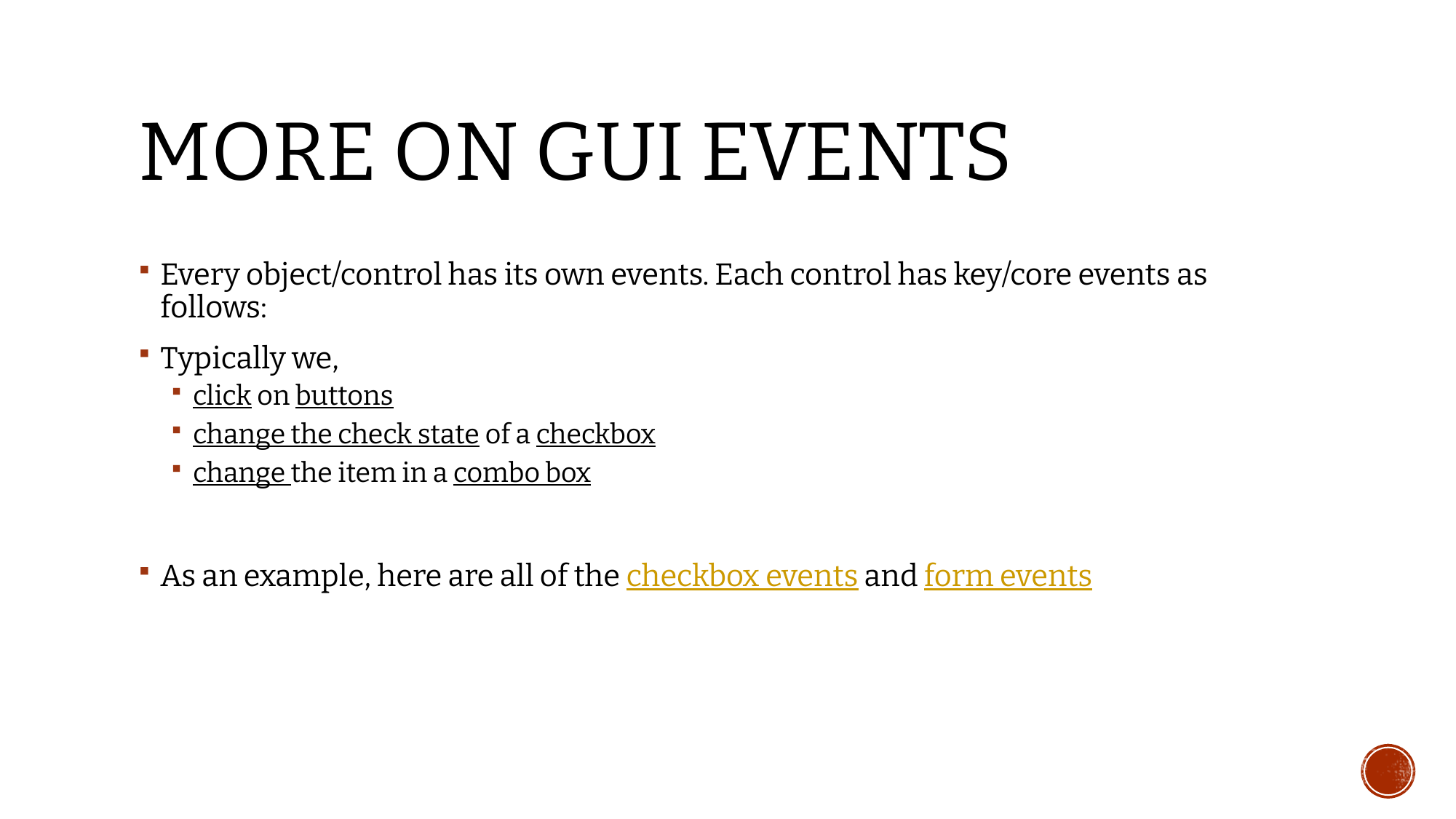

# More on GUI events
Every object/control has its own events. Each control has key/core events as follows:
Typically we,
click on buttons
change the check state of a checkbox
change the item in a combo box

As an example, here are all of the checkbox events and form events